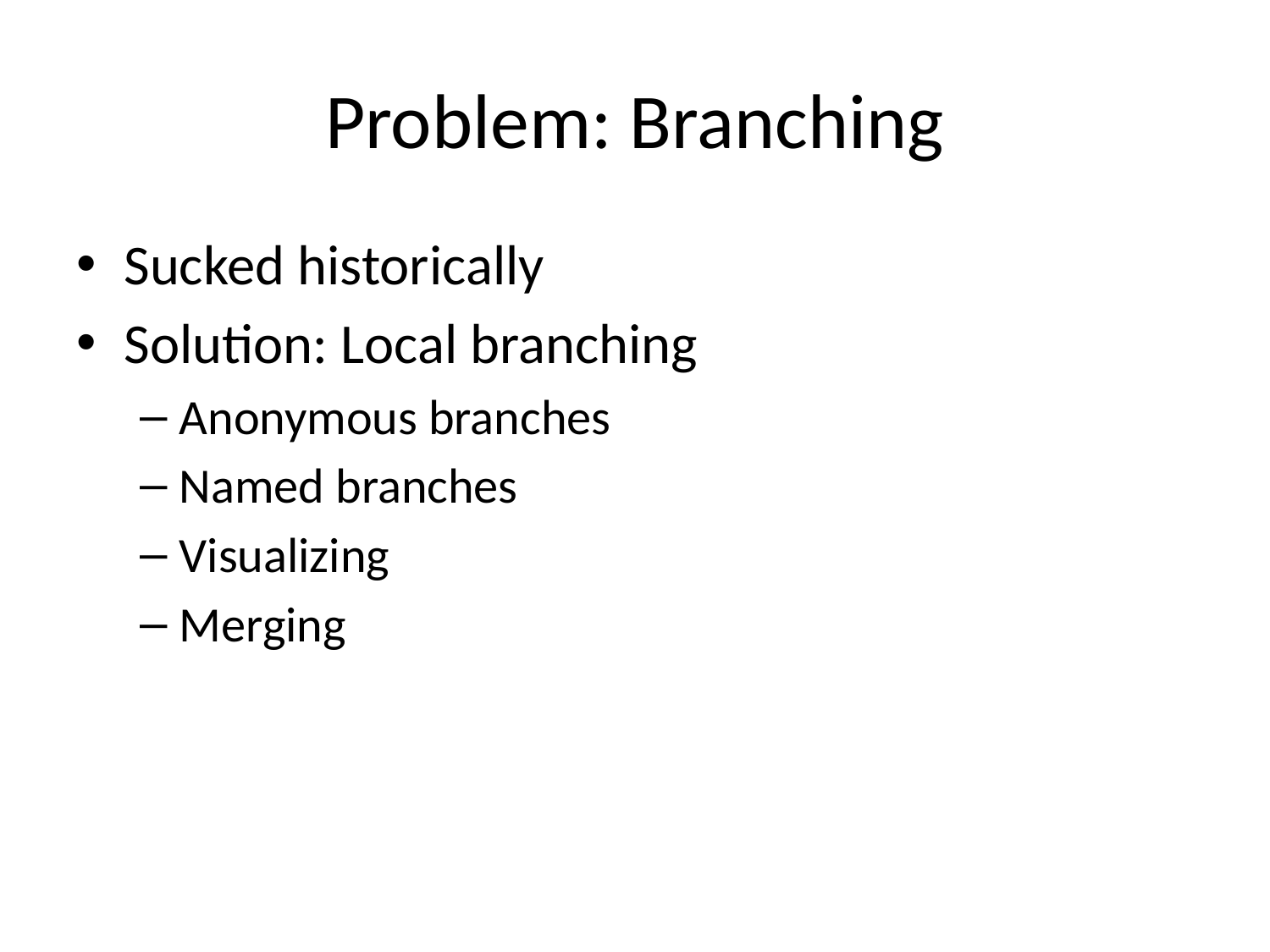

# Problem: Branching
Sucked historically
Solution: Local branching
Anonymous branches
Named branches
Visualizing
Merging